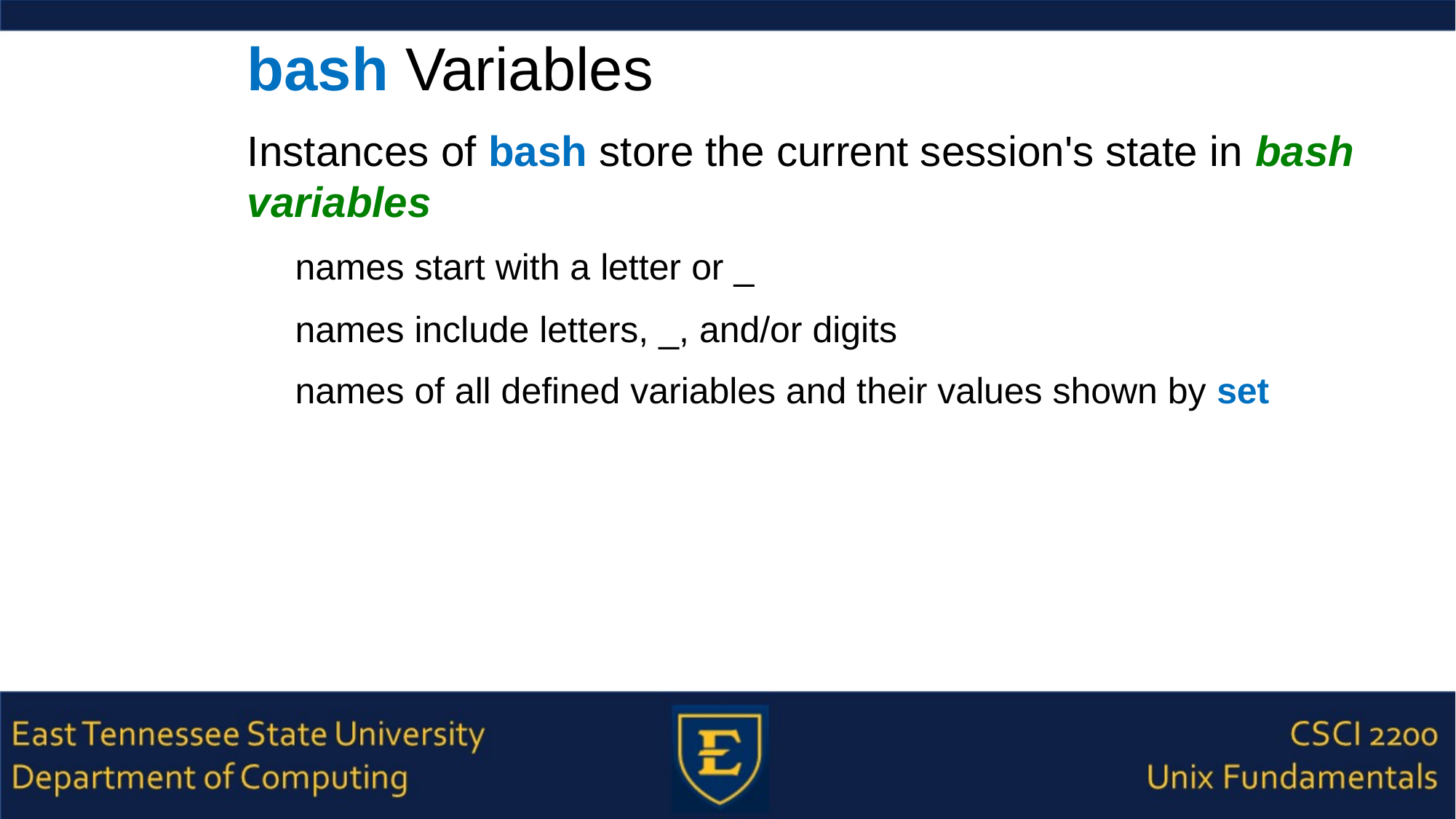

# bash Variables
Instances of bash store the current session's state in bash variables
names start with a letter or _
names include letters, _, and/or digits
names of all defined variables and their values shown by set